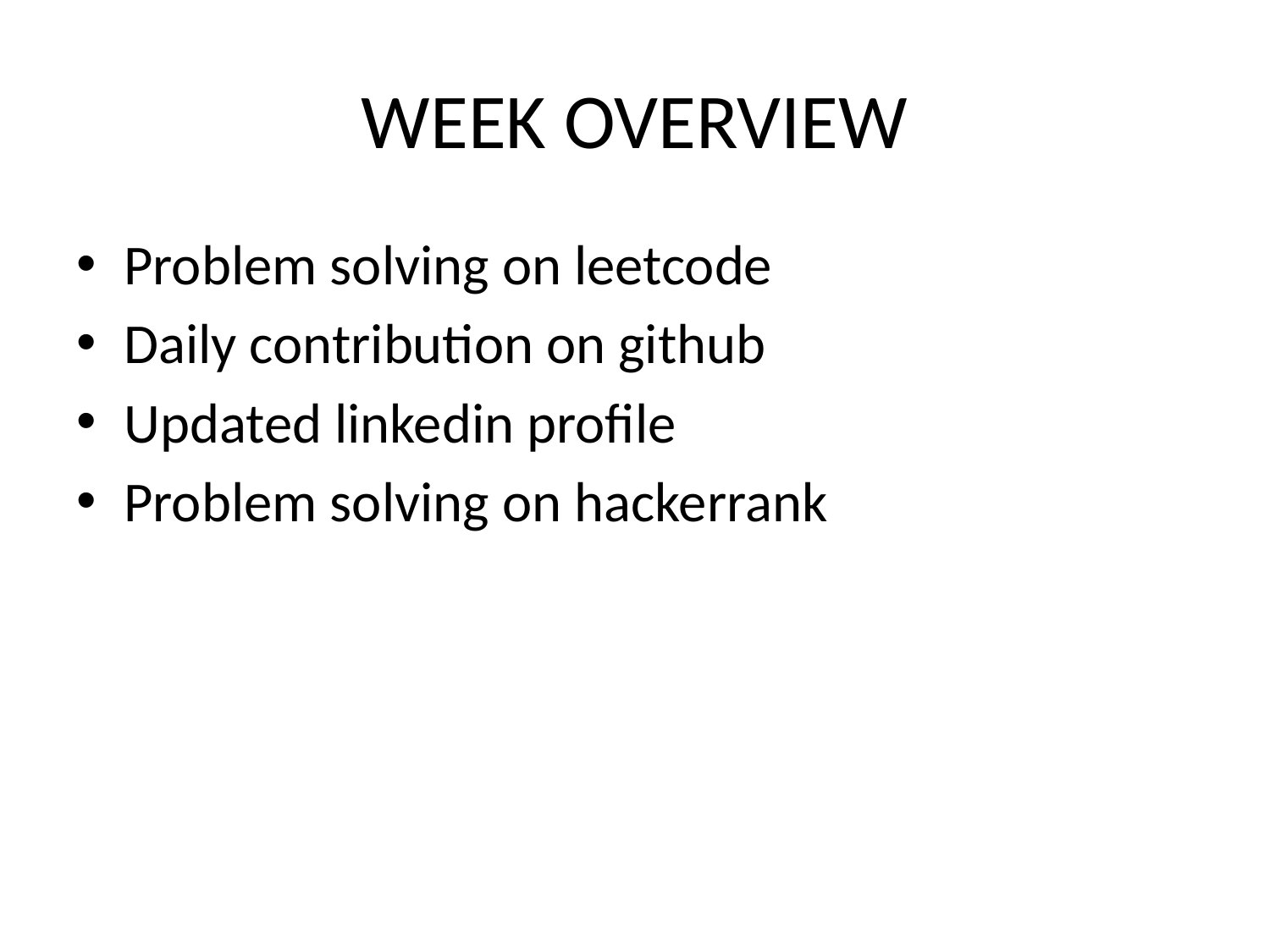

# WEEK OVERVIEW
Problem solving on leetcode
Daily contribution on github
Updated linkedin profile
Problem solving on hackerrank